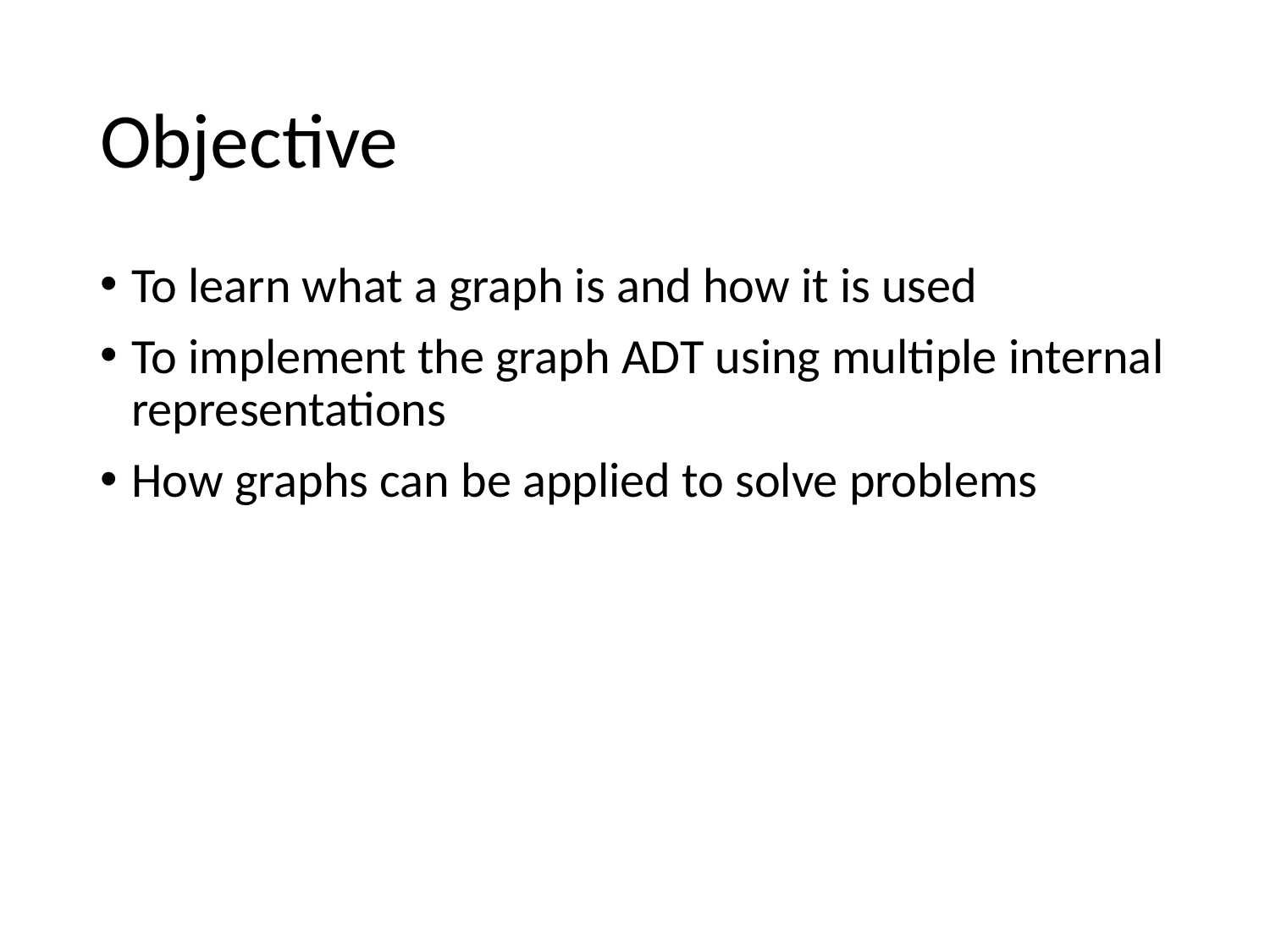

# Objective
To learn what a graph is and how it is used
To implement the graph ADT using multiple internal representations
How graphs can be applied to solve problems